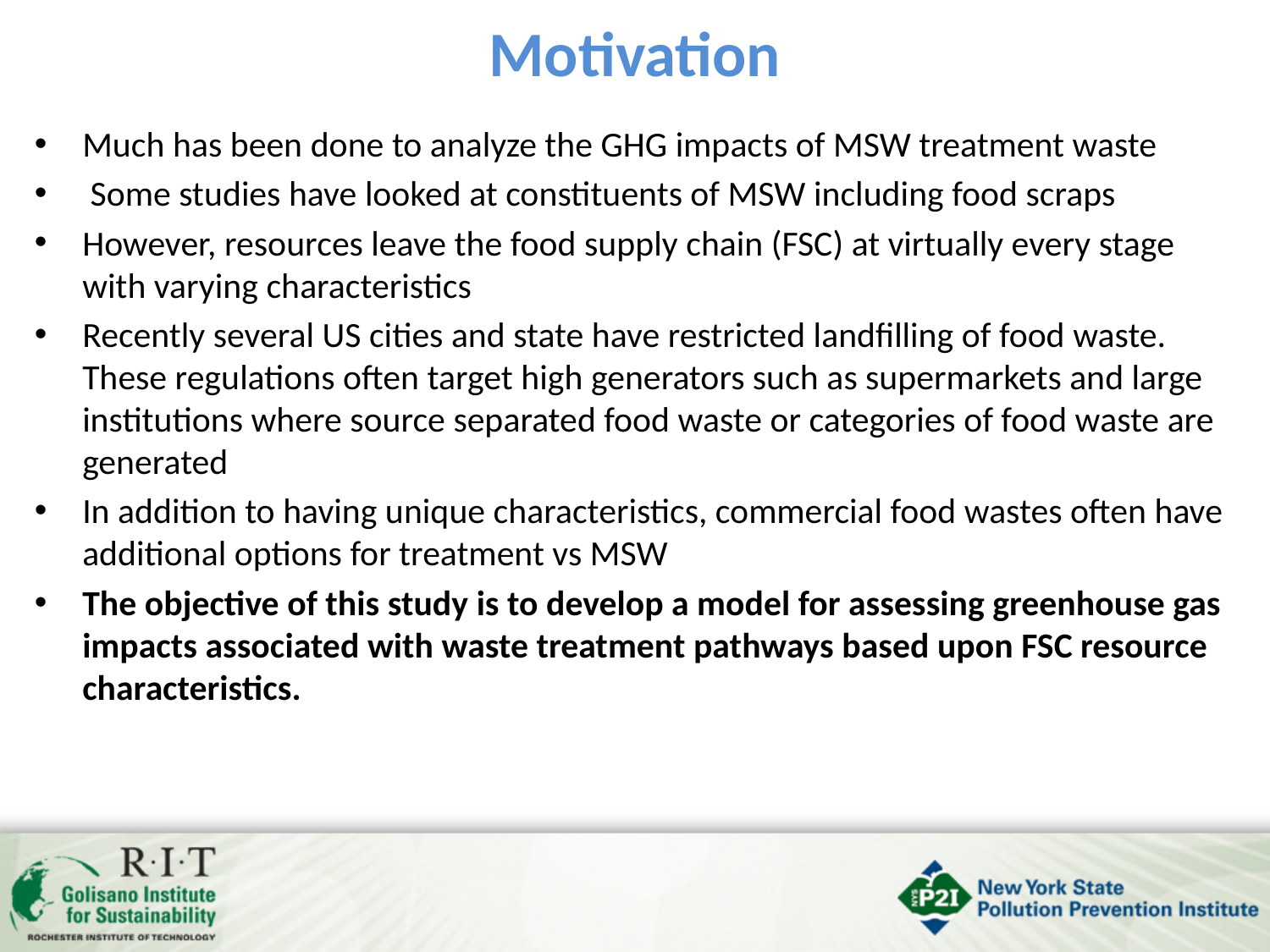

# Motivation
Much has been done to analyze the GHG impacts of MSW treatment waste
 Some studies have looked at constituents of MSW including food scraps
However, resources leave the food supply chain (FSC) at virtually every stage  with varying characteristics
Recently several US cities and state have restricted landfilling of food waste.  These regulations often target high generators such as supermarkets and large institutions where source separated food waste or categories of food waste are generated
In addition to having unique characteristics, commercial food wastes often have additional options for treatment vs MSW
The objective of this study is to develop a model for assessing greenhouse gas impacts associated with waste treatment pathways based upon FSC resource characteristics.